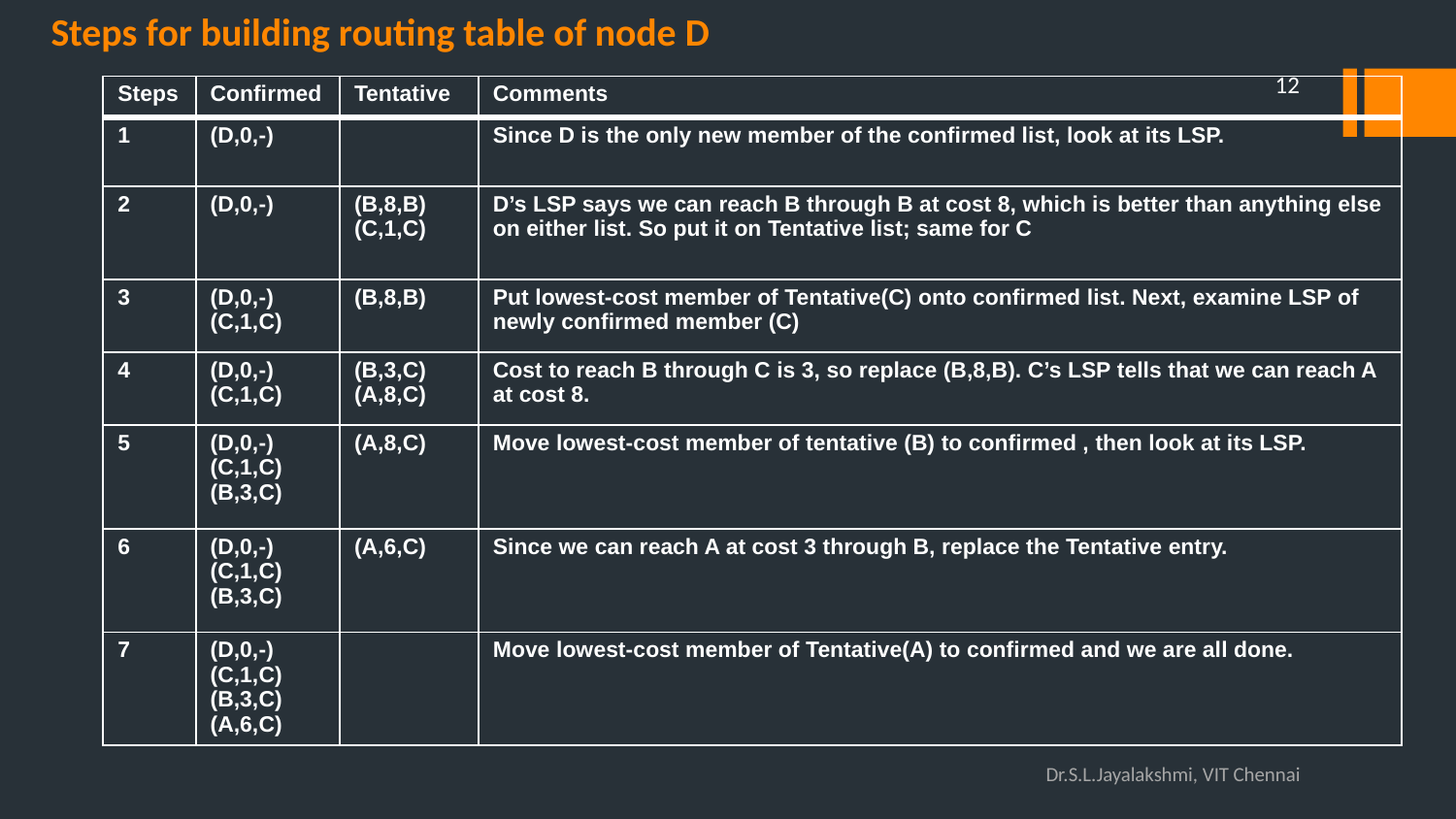

# Steps for building routing table of node D
12
| Steps | Confirmed | Tentative | Comments |
| --- | --- | --- | --- |
| 1 | (D,0,-) |  | Since D is the only new member of the confirmed list, look at its LSP. |
| 2 | (D,0,-) | (B,8,B) (C,1,C) | D’s LSP says we can reach B through B at cost 8, which is better than anything else on either list. So put it on Tentative list; same for C |
| 3 | (D,0,-) (C,1,C) | (B,8,B) | Put lowest-cost member of Tentative(C) onto confirmed list. Next, examine LSP of newly confirmed member (C) |
| 4 | (D,0,-) (C,1,C) | (B,3,C) (A,8,C) | Cost to reach B through C is 3, so replace (B,8,B). C’s LSP tells that we can reach A at cost 8. |
| 5 | (D,0,-) (C,1,C) (B,3,C) | (A,8,C) | Move lowest-cost member of tentative (B) to confirmed , then look at its LSP. |
| 6 | (D,0,-) (C,1,C) (B,3,C) | (A,6,C) | Since we can reach A at cost 3 through B, replace the Tentative entry. |
| 7 | (D,0,-) (C,1,C) (B,3,C) (A,6,C) |  | Move lowest-cost member of Tentative(A) to confirmed and we are all done. |
Dr.S.L.Jayalakshmi, VIT Chennai